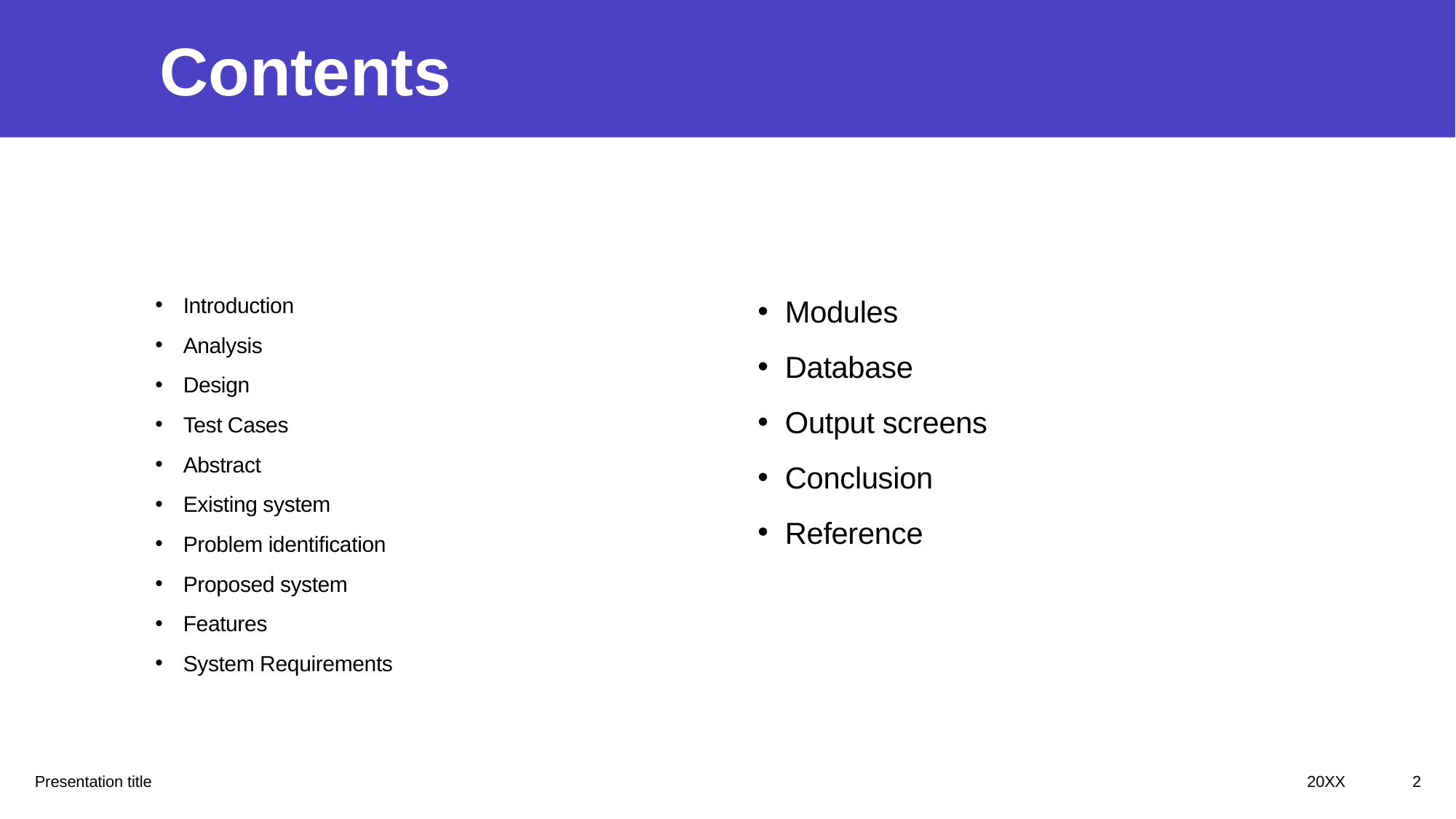

# Contents
Introduction
Analysis
Design
Test Cases
Abstract
Existing system
Problem identification
Proposed system
Features
System Requirements
Modules
Database
Output screens
Conclusion
Reference

20XX
Presentation title
2